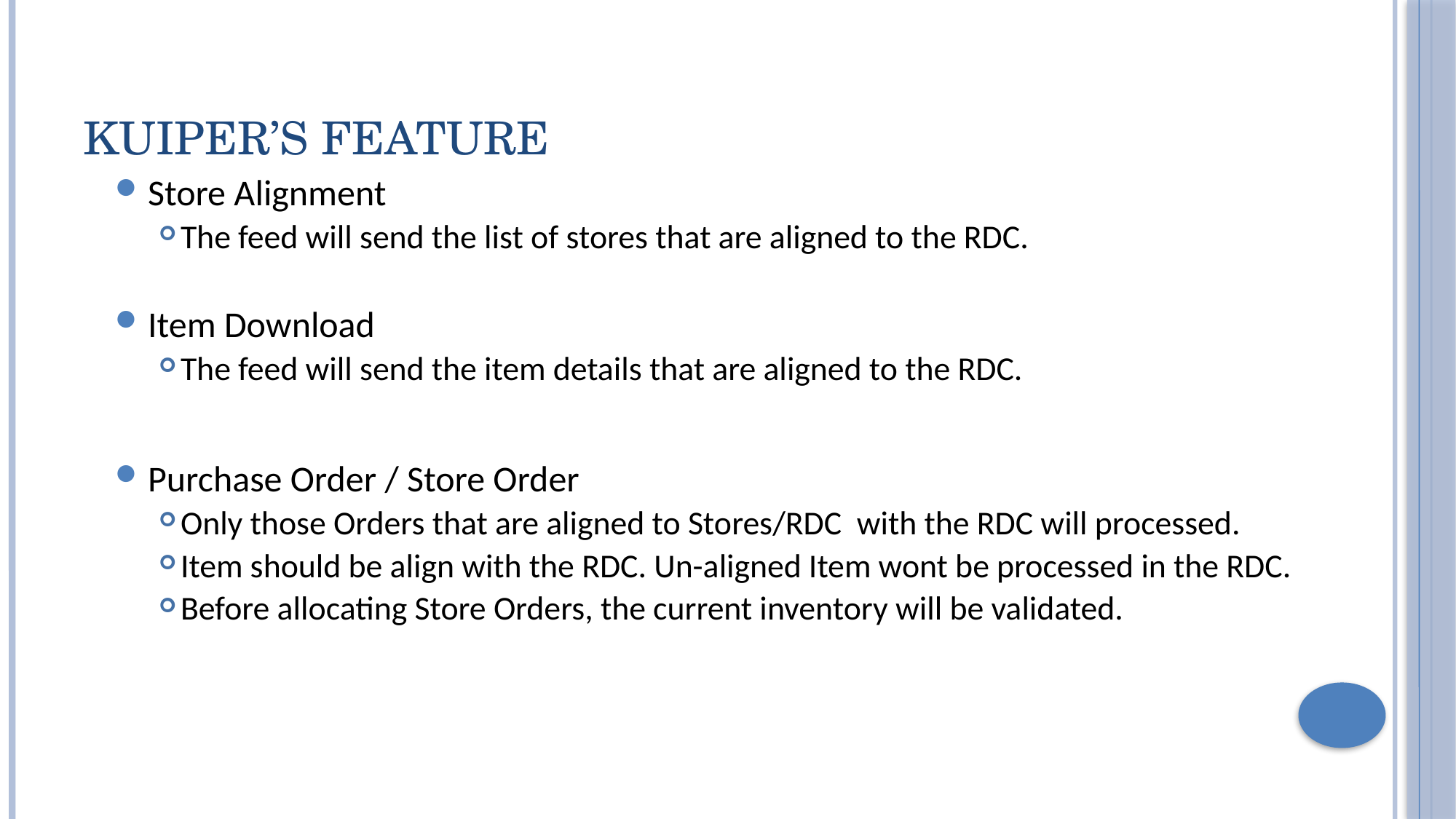

# Kuiper’s Feature
Store Alignment
The feed will send the list of stores that are aligned to the RDC.

Item Download
The feed will send the item details that are aligned to the RDC.

Purchase Order / Store Order
Only those Orders that are aligned to Stores/RDC  with the RDC will processed.
Item should be align with the RDC. Un-aligned Item wont be processed in the RDC.
Before allocating Store Orders, the current inventory will be validated.